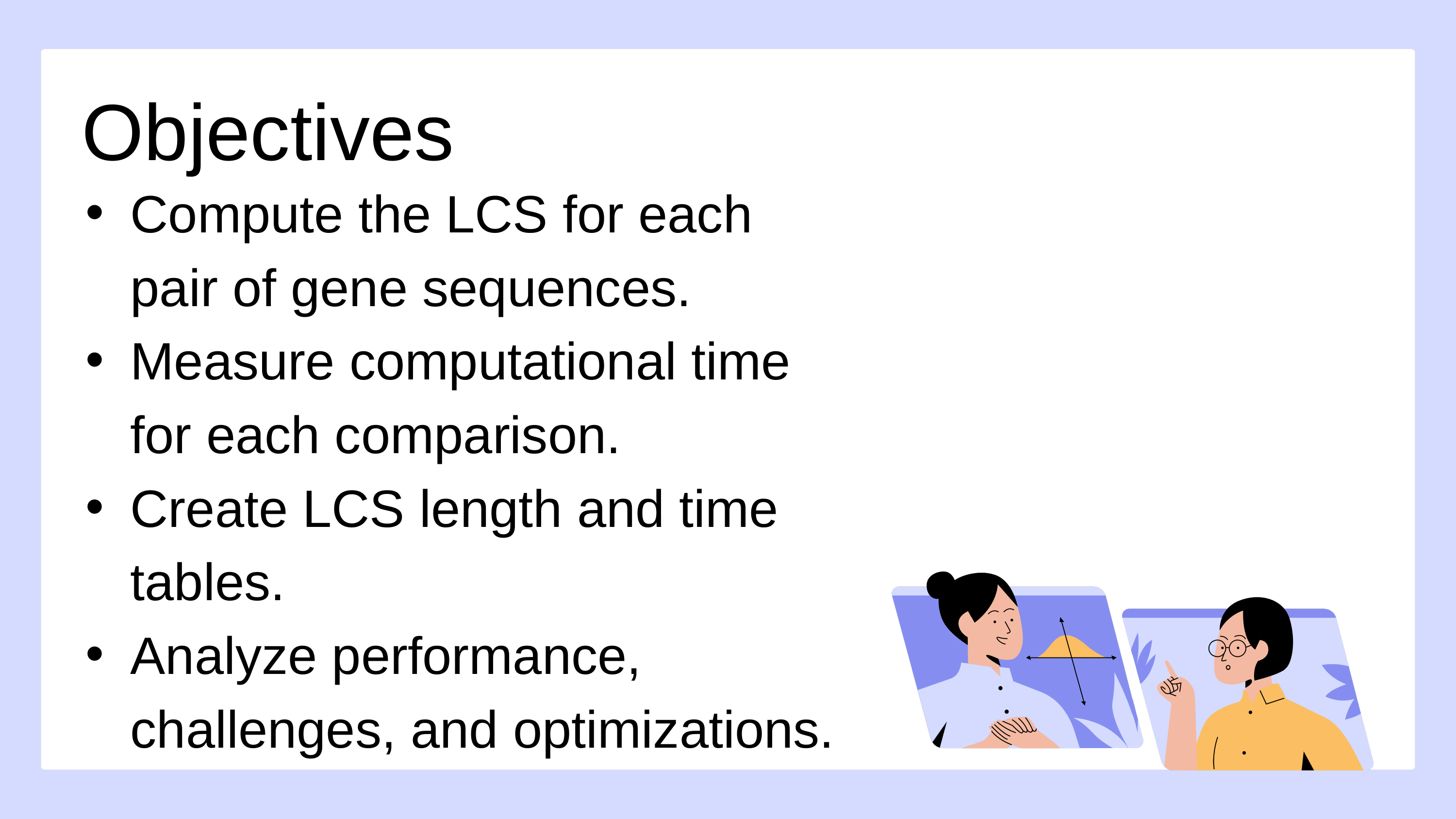

Objectives
Compute the LCS for each pair of gene sequences.
Measure computational time for each comparison.
Create LCS length and time tables.
Analyze performance, challenges, and optimizations.